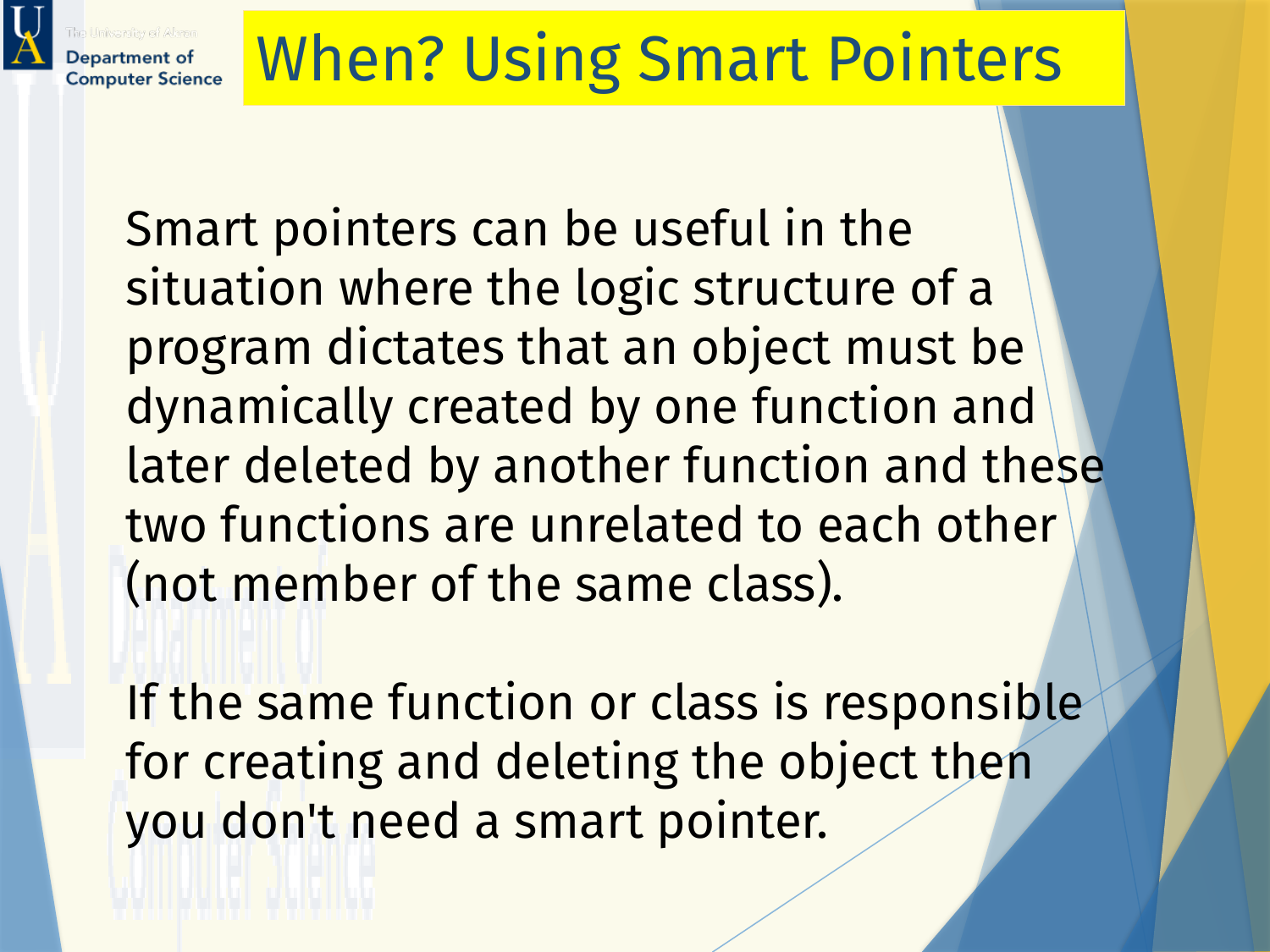

# When? Using Smart Pointers
Smart pointers can be useful in the situation where the logic structure of a program dictates that an object must be dynamically created by one function and later deleted by another function and these two functions are unrelated to each other (not member of the same class).

If the same function or class is responsible for creating and deleting the object then you don't need a smart pointer.